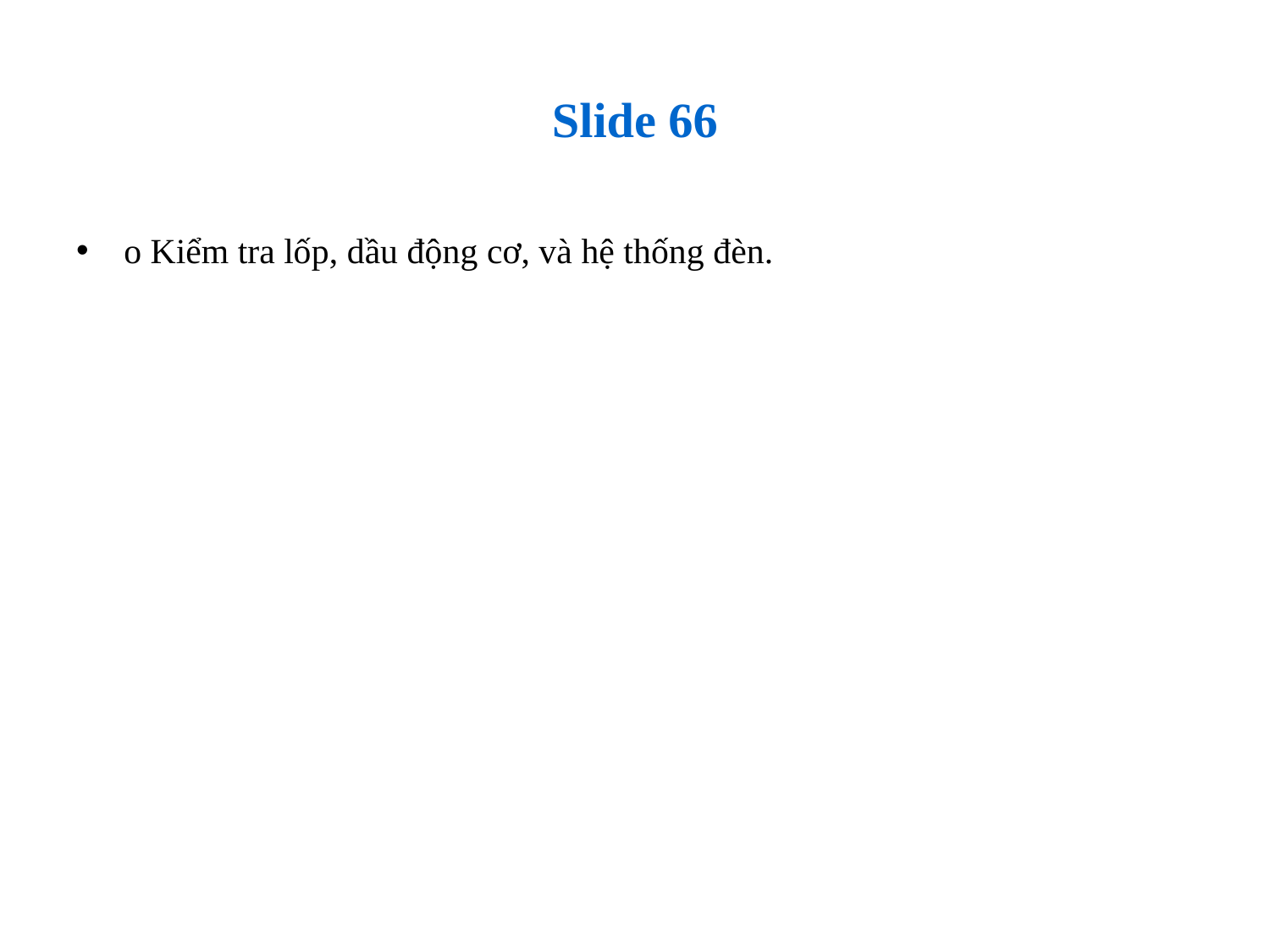

# Slide 66
o Kiểm tra lốp, dầu động cơ, và hệ thống đèn.